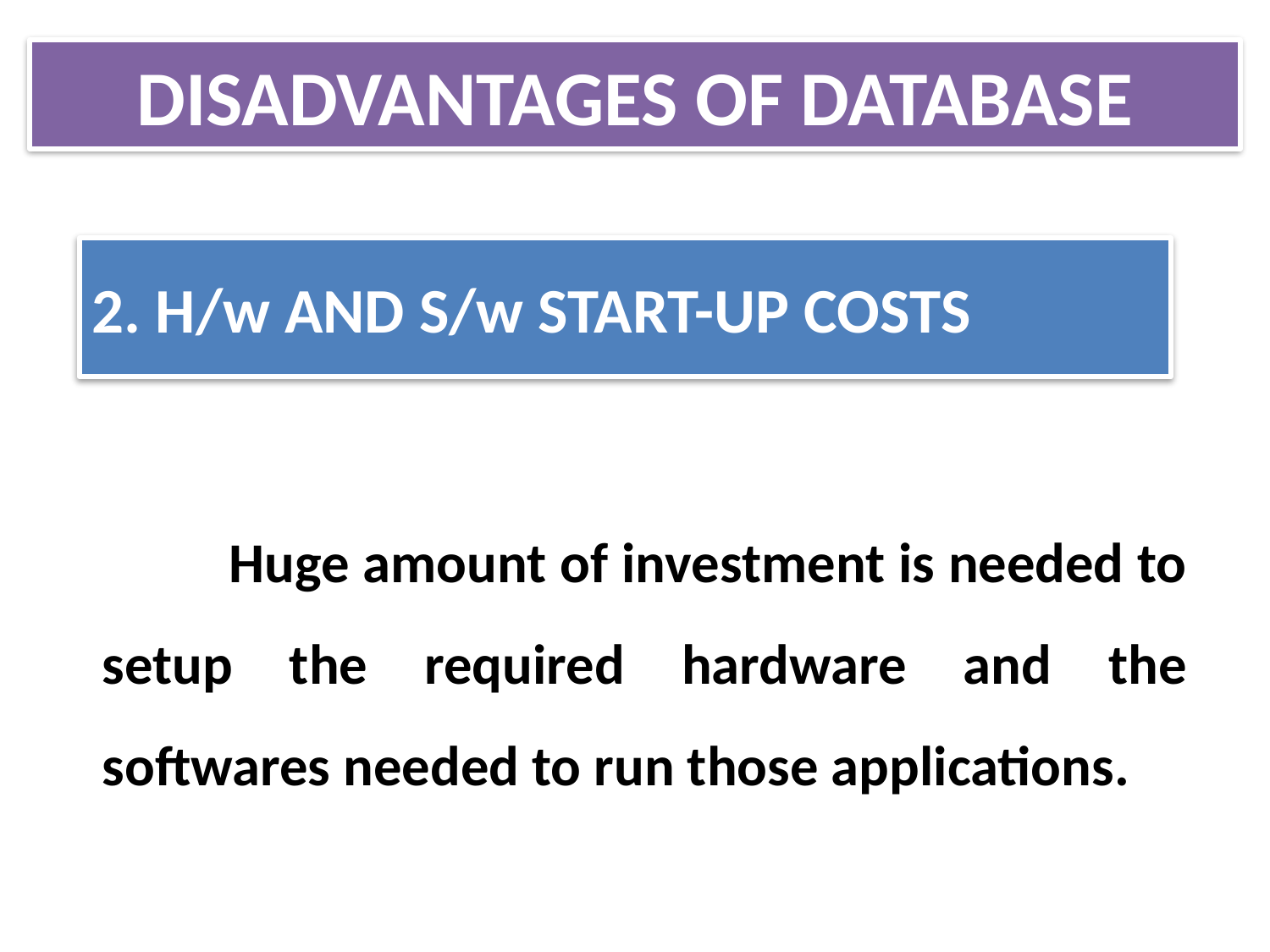

# DISADVANTAGES OF DATABASE
2. H/w AND S/w START-UP COSTS
	Huge amount of investment is needed to setup the required hardware and the softwares needed to run those applications.